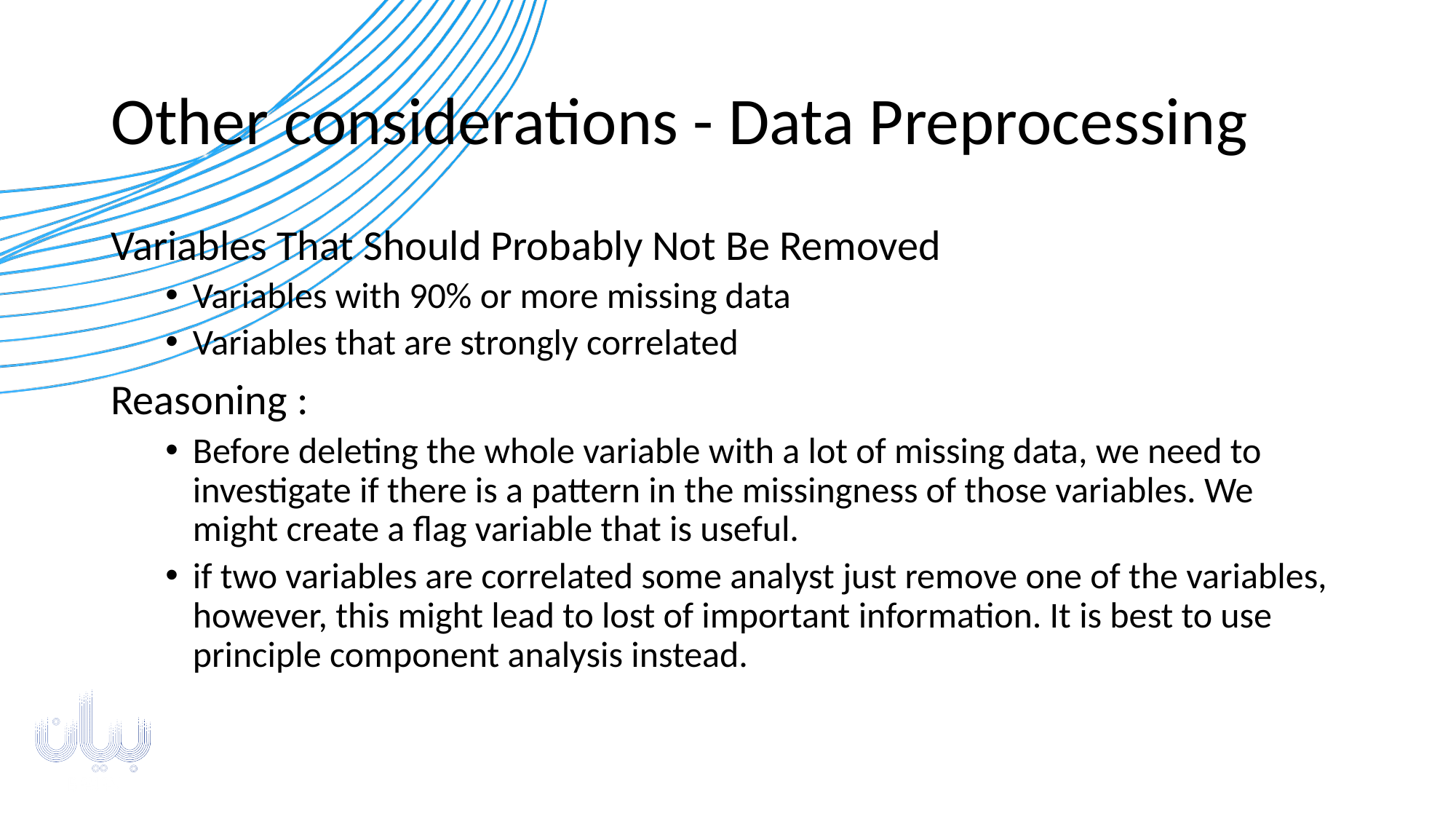

# Other considerations - Data Preprocessing
Variables That Should Probably Not Be Removed
Variables with 90% or more missing data
Variables that are strongly correlated
Reasoning :
Before deleting the whole variable with a lot of missing data, we need to investigate if there is a pattern in the missingness of those variables. We might create a flag variable that is useful.
if two variables are correlated some analyst just remove one of the variables, however, this might lead to lost of important information. It is best to use principle component analysis instead.